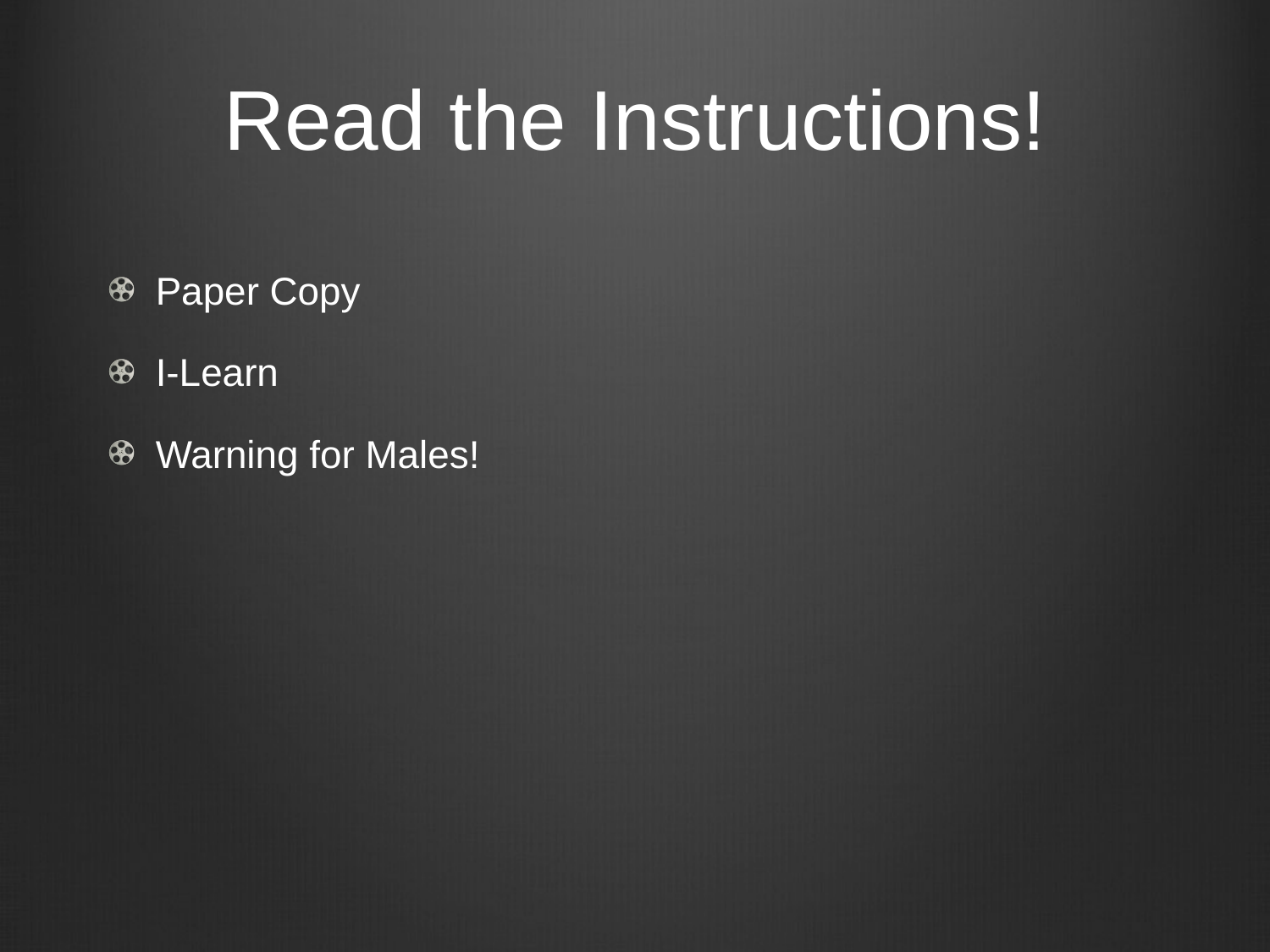

# Read the Instructions!
Paper Copy
I-Learn
Warning for Males!